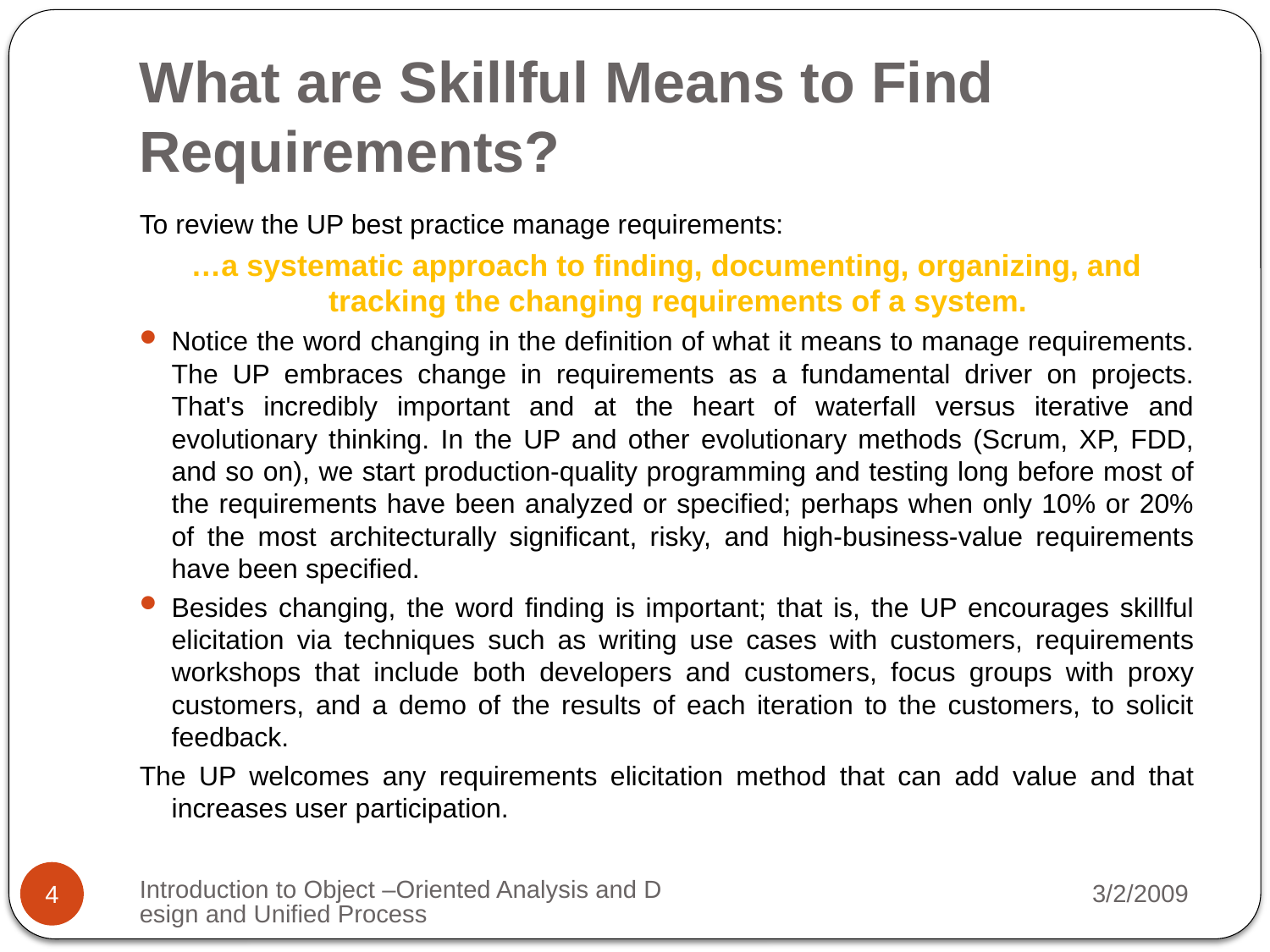

# What are Skillful Means to Find Requirements?
To review the UP best practice manage requirements:
…a systematic approach to finding, documenting, organizing, and tracking the changing requirements of a system.
Notice the word changing in the definition of what it means to manage requirements. The UP embraces change in requirements as a fundamental driver on projects. That's incredibly important and at the heart of waterfall versus iterative and evolutionary thinking. In the UP and other evolutionary methods (Scrum, XP, FDD, and so on), we start production-quality programming and testing long before most of the requirements have been analyzed or specified; perhaps when only 10% or 20% of the most architecturally significant, risky, and high-business-value requirements have been specified.
Besides changing, the word finding is important; that is, the UP encourages skillful elicitation via techniques such as writing use cases with customers, requirements workshops that include both developers and customers, focus groups with proxy customers, and a demo of the results of each iteration to the customers, to solicit feedback.
The UP welcomes any requirements elicitation method that can add value and that increases user participation.

Introduction to Object –Oriented Analysis and Design and Unified Process
3/2/2009
4